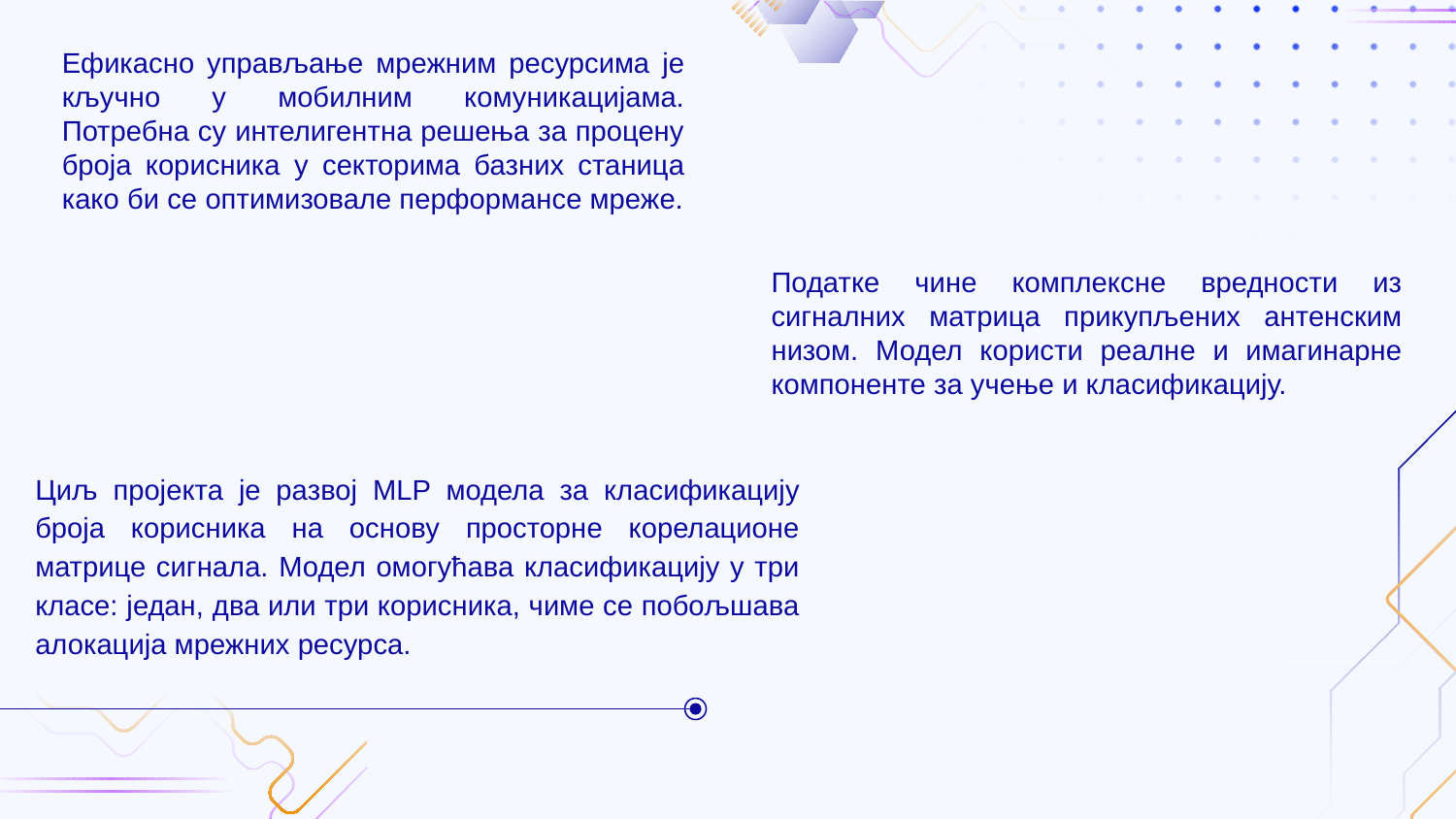

Ефикасно управљање мрежним ресурсима је кључно у мобилним комуникацијама. Потребна су интелигентна решења за процену броја корисника у секторима базних станица како би се оптимизовале перформансе мреже.
Податке чине комплексне вредности из сигналних матрица прикупљених антенским низом. Модел користи реалне и имагинарне компоненте за учење и класификацију.

Циљ пројекта је развој MLP модела за класификацију броја корисника на основу просторне корелационе матрице сигнала. Модел омогућава класификацију у три класе: један, два или три корисника, чиме се побољшава алокација мрежних ресурса.